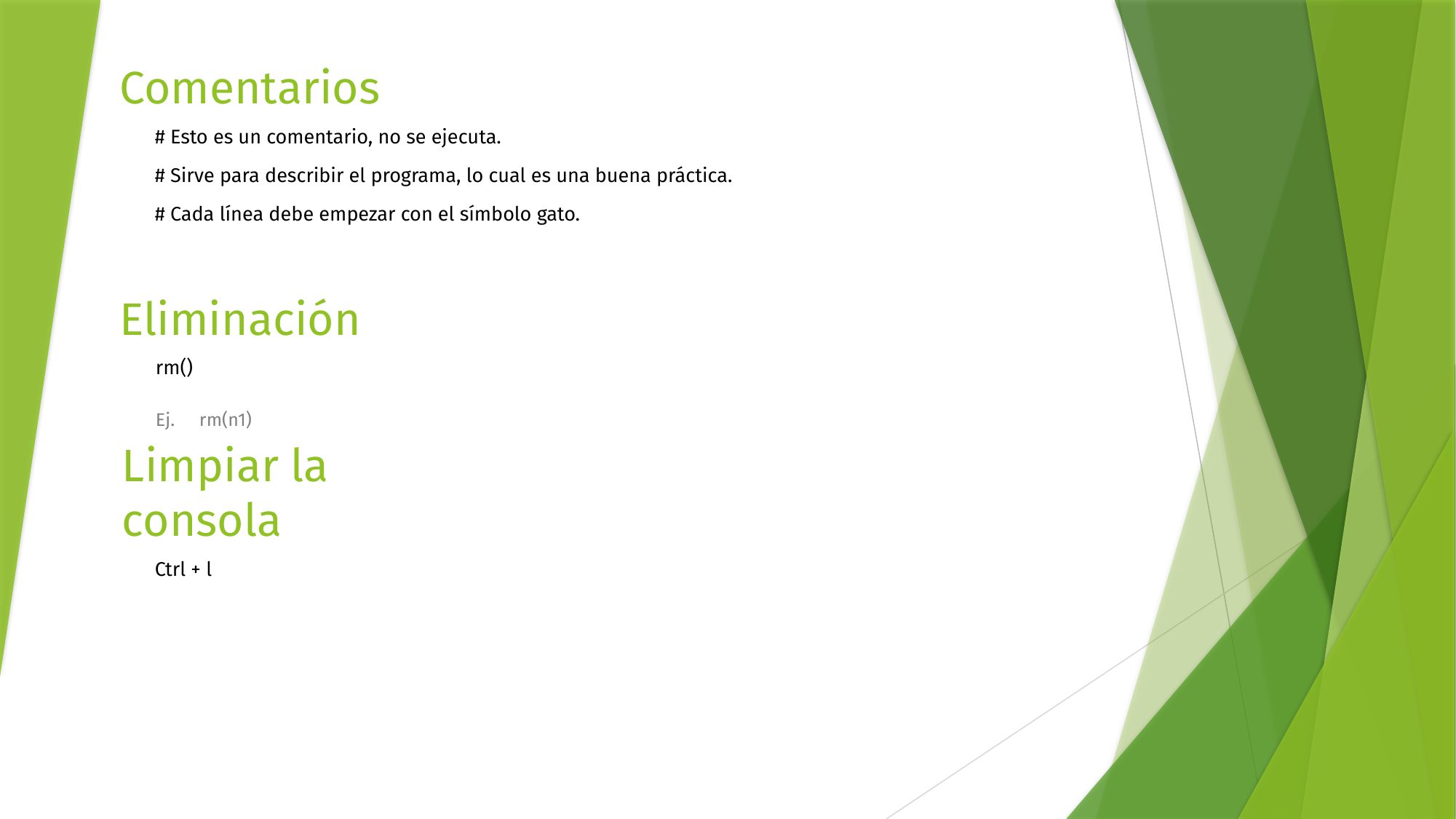

Comentarios
# Esto es un comentario, no se ejecuta.
# Sirve para describir el programa, lo cual es una buena práctica.
# Cada línea debe empezar con el símbolo gato.

Eliminación
rm()

Ej.     rm(n1)
Limpiar la consola
Ctrl + l